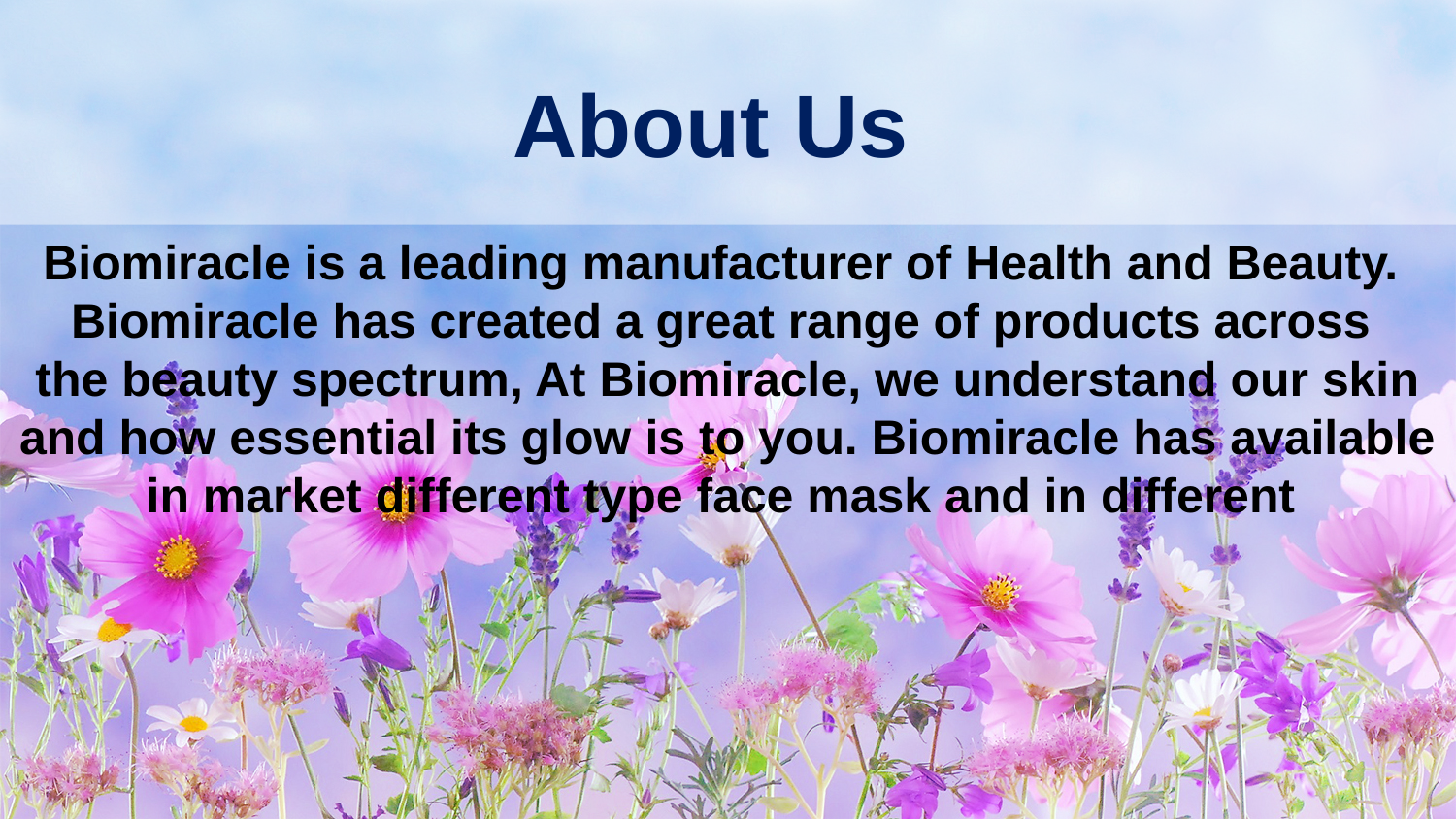

About Us
Biomiracle is a leading manufacturer of Health and Beauty.
Biomiracle has created a great range of products across
the beauty spectrum, At Biomiracle, we understand our skin and how essential its glow is to you. Biomiracle has available in market different type face mask and in different